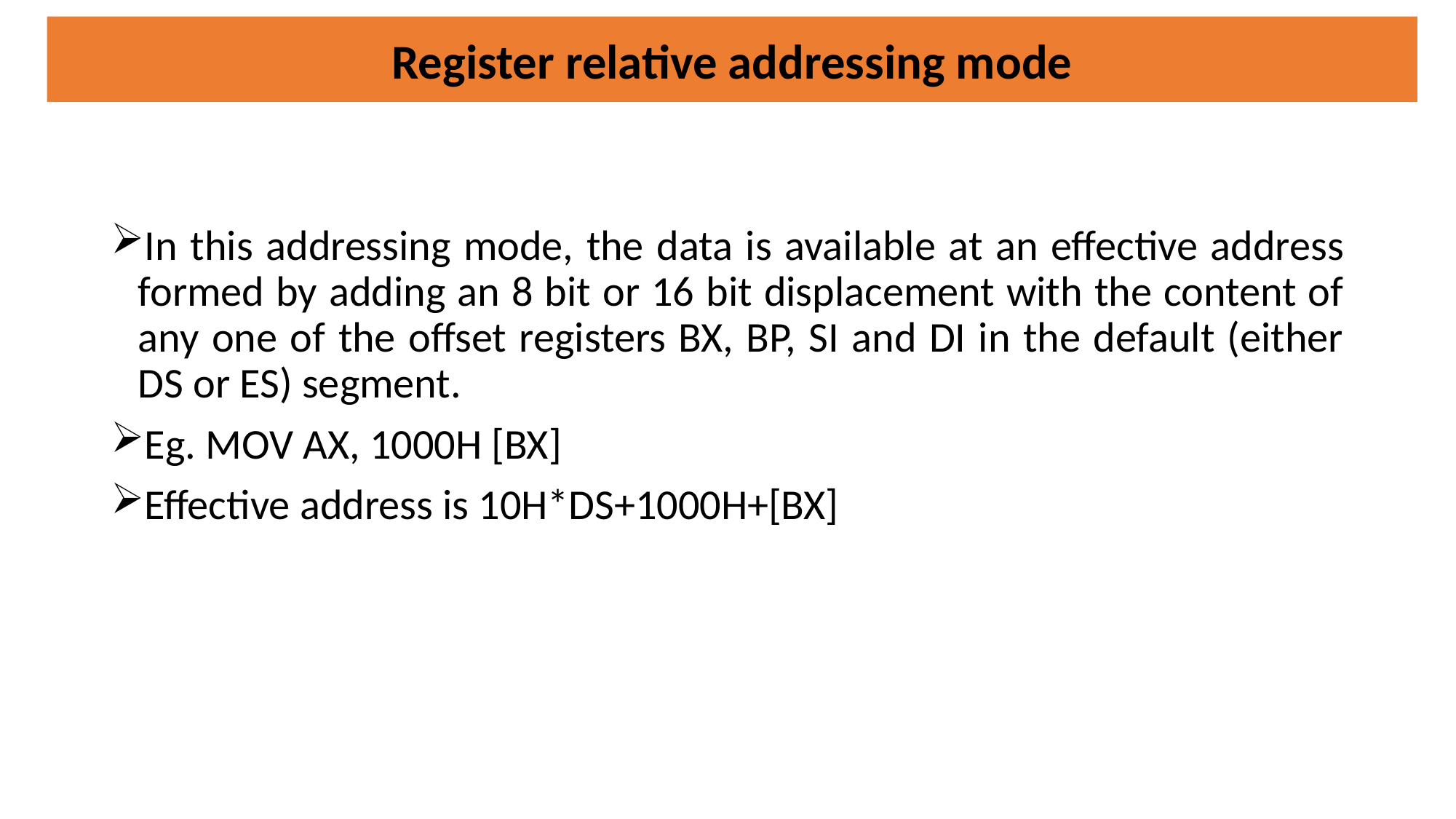

Register relative addressing mode
In this addressing mode, the data is available at an effective address formed by adding an 8 bit or 16 bit displacement with the content of any one of the offset registers BX, BP, SI and DI in the default (either DS or ES) segment.
Eg. MOV AX, 1000H [BX]
Effective address is 10H*DS+1000H+[BX]